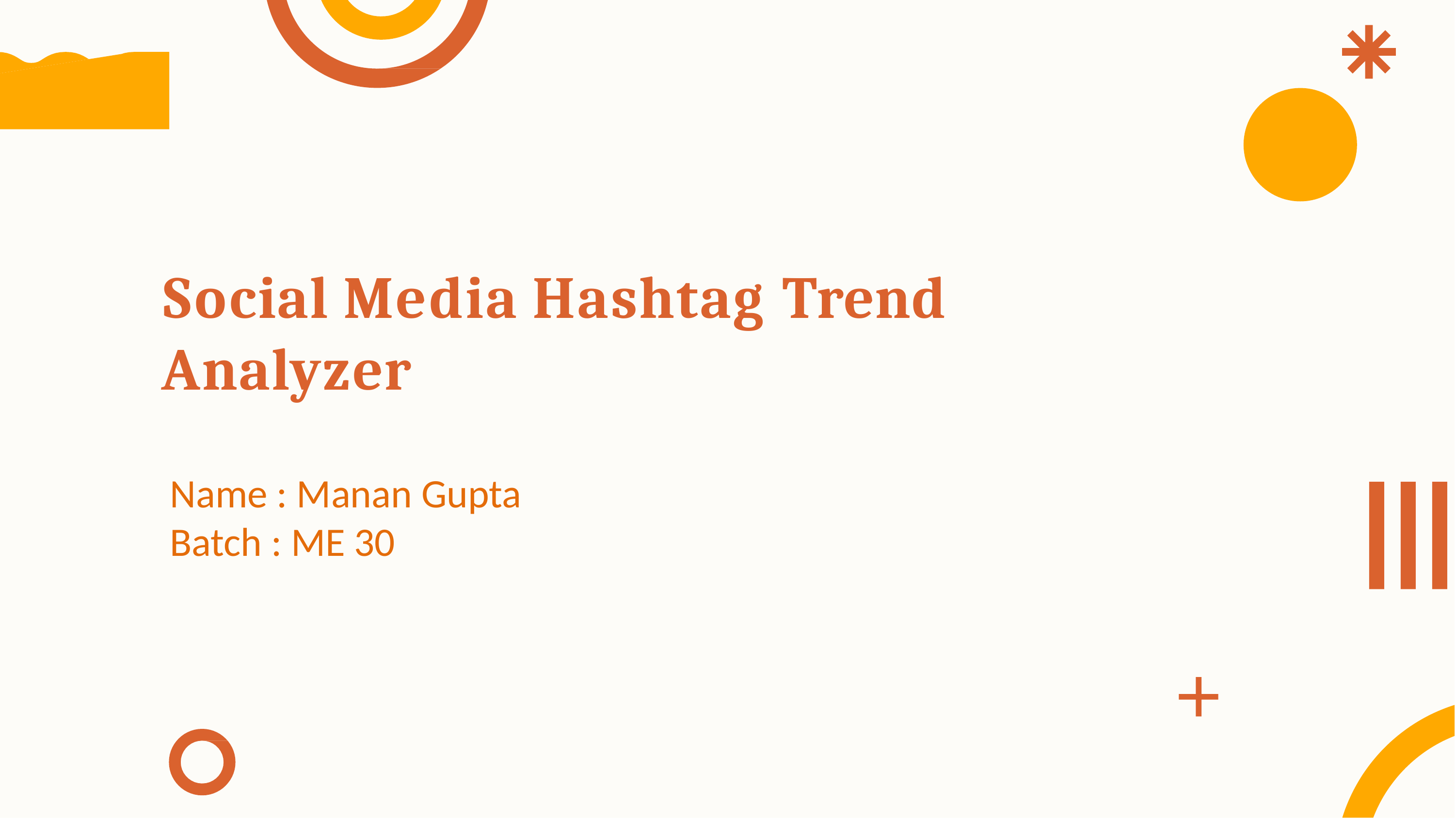

Social Media Hashtag Trend Analyzer
Name : Manan Gupta
Batch : ME 30